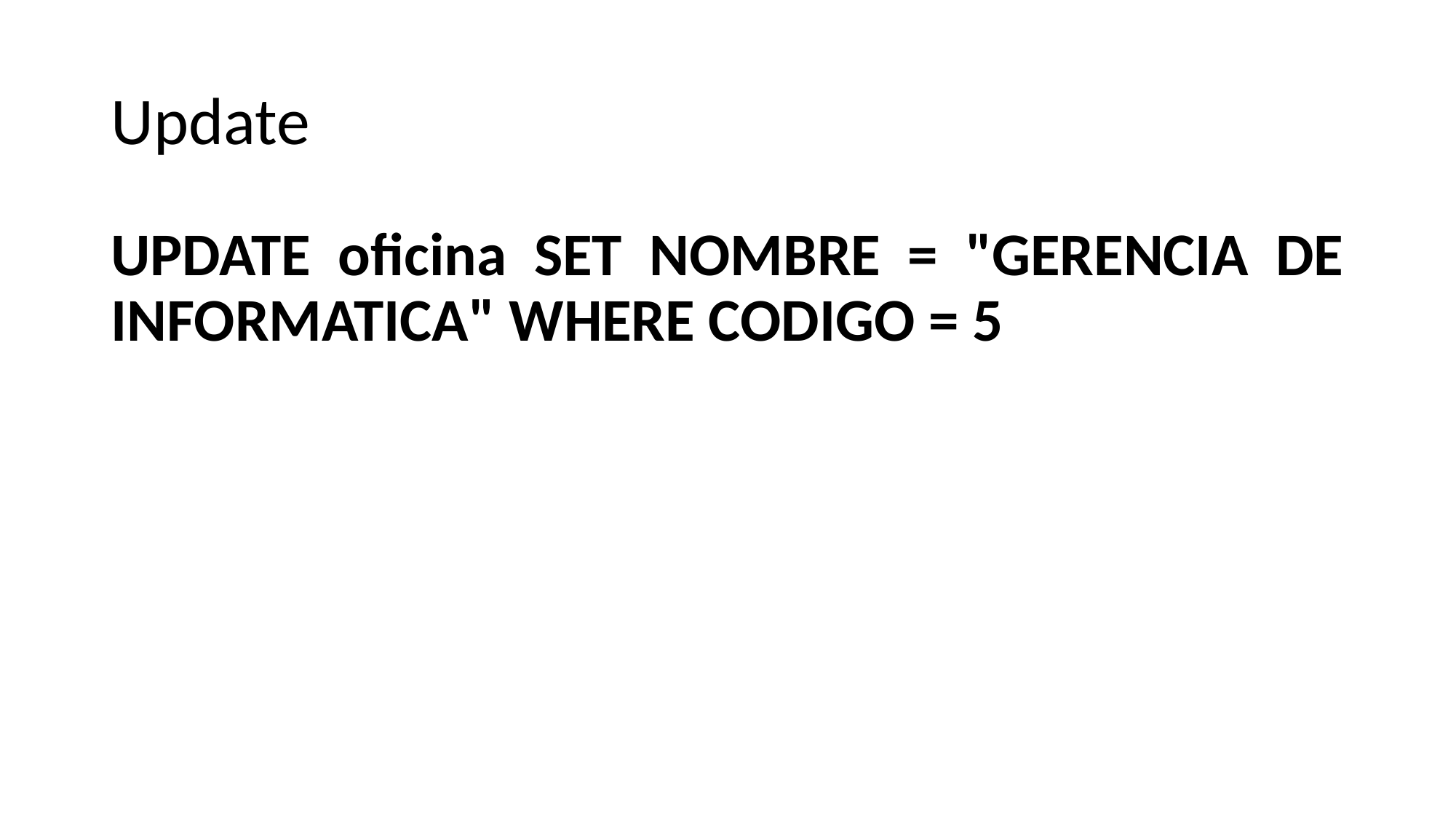

# Update
UPDATE oficina SET NOMBRE = "GERENCIA DE INFORMATICA" WHERE CODIGO = 5